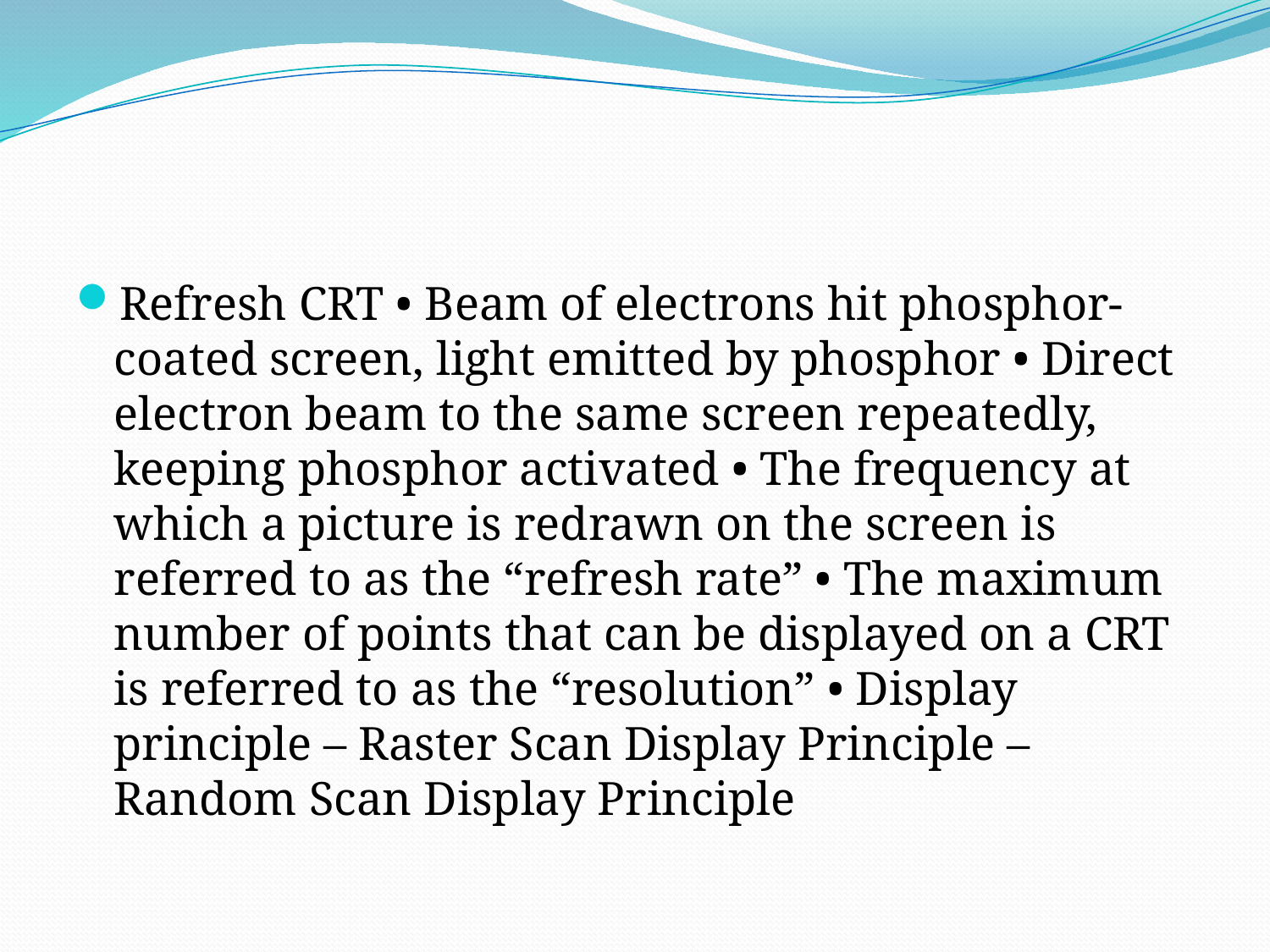

#
Refresh CRT • Beam of electrons hit phosphor-coated screen, light emitted by phosphor • Direct electron beam to the same screen repeatedly, keeping phosphor activated • The frequency at which a picture is redrawn on the screen is referred to as the “refresh rate” • The maximum number of points that can be displayed on a CRT is referred to as the “resolution” • Display principle – Raster Scan Display Principle – Random Scan Display Principle